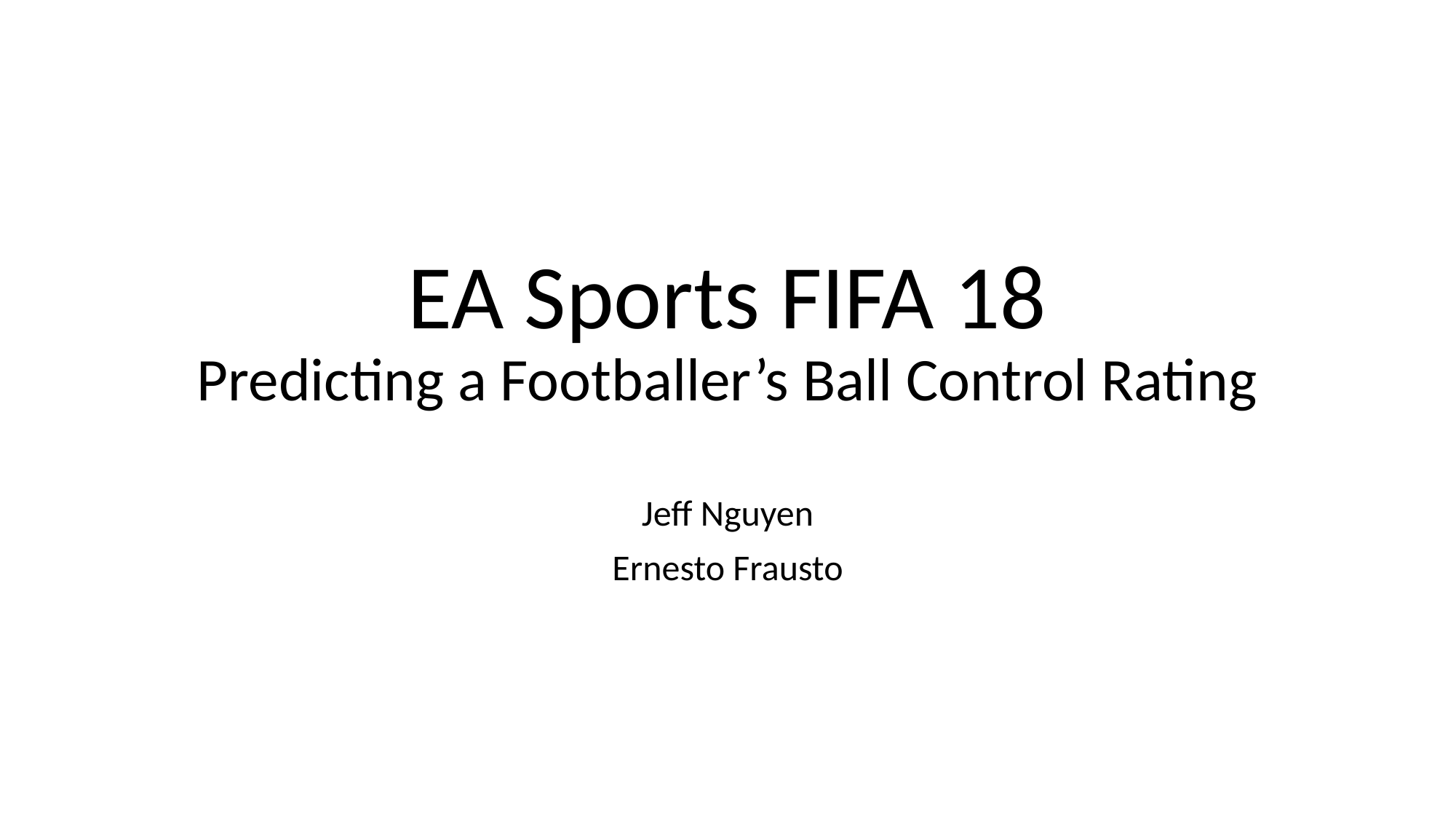

# EA Sports FIFA 18 Predicting a Footballer’s Ball Control Rating

Jeff Nguyen
Ernesto Frausto